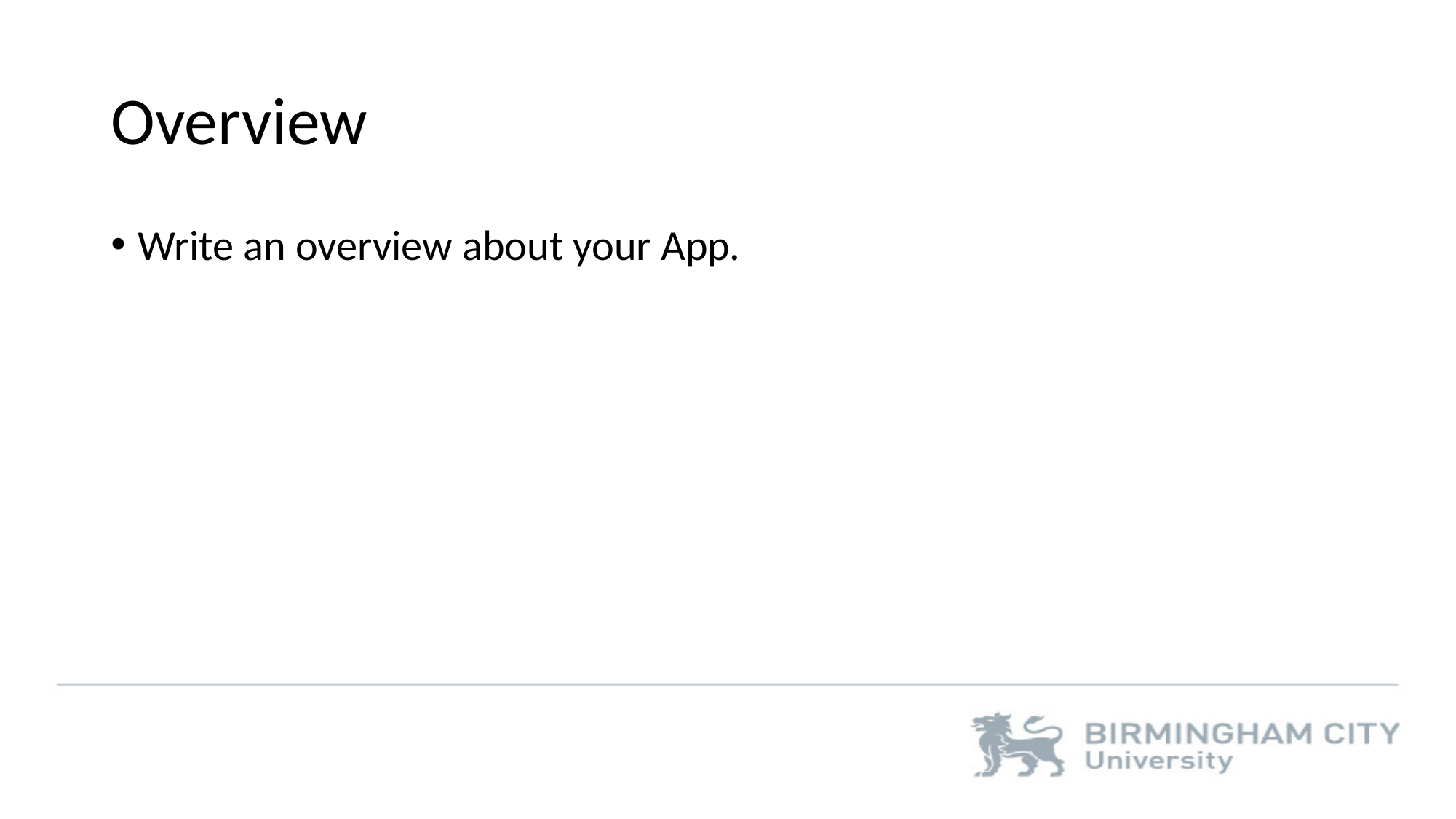

# Overview
Write an overview about your App.